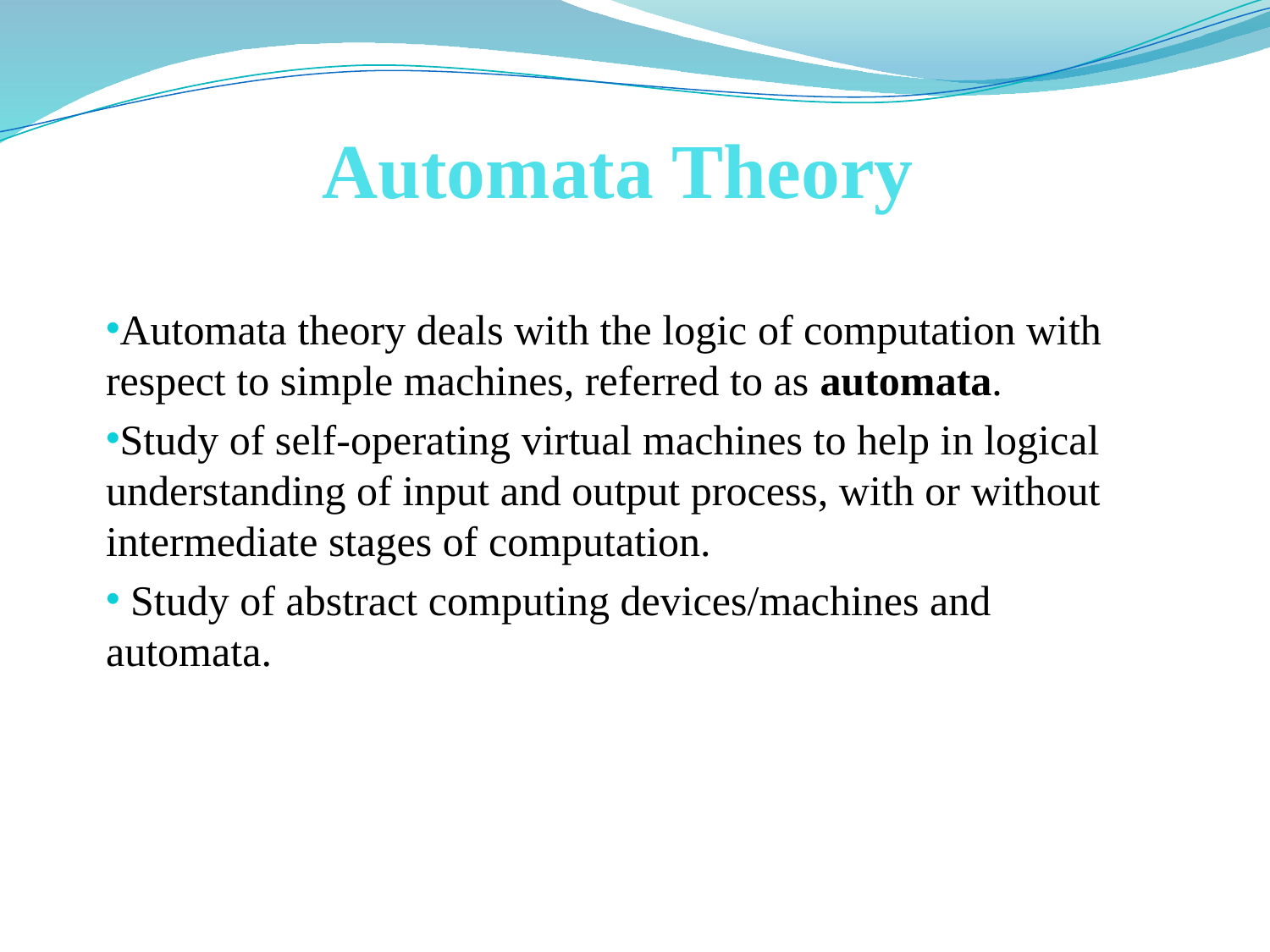

# Automata Theory
Automata theory deals with the logic of computation with respect to simple machines, referred to as automata.
Study of self-operating virtual machines to help in logical understanding of input and output process, with or without intermediate stages of computation.
 Study of abstract computing devices/machines and automata.